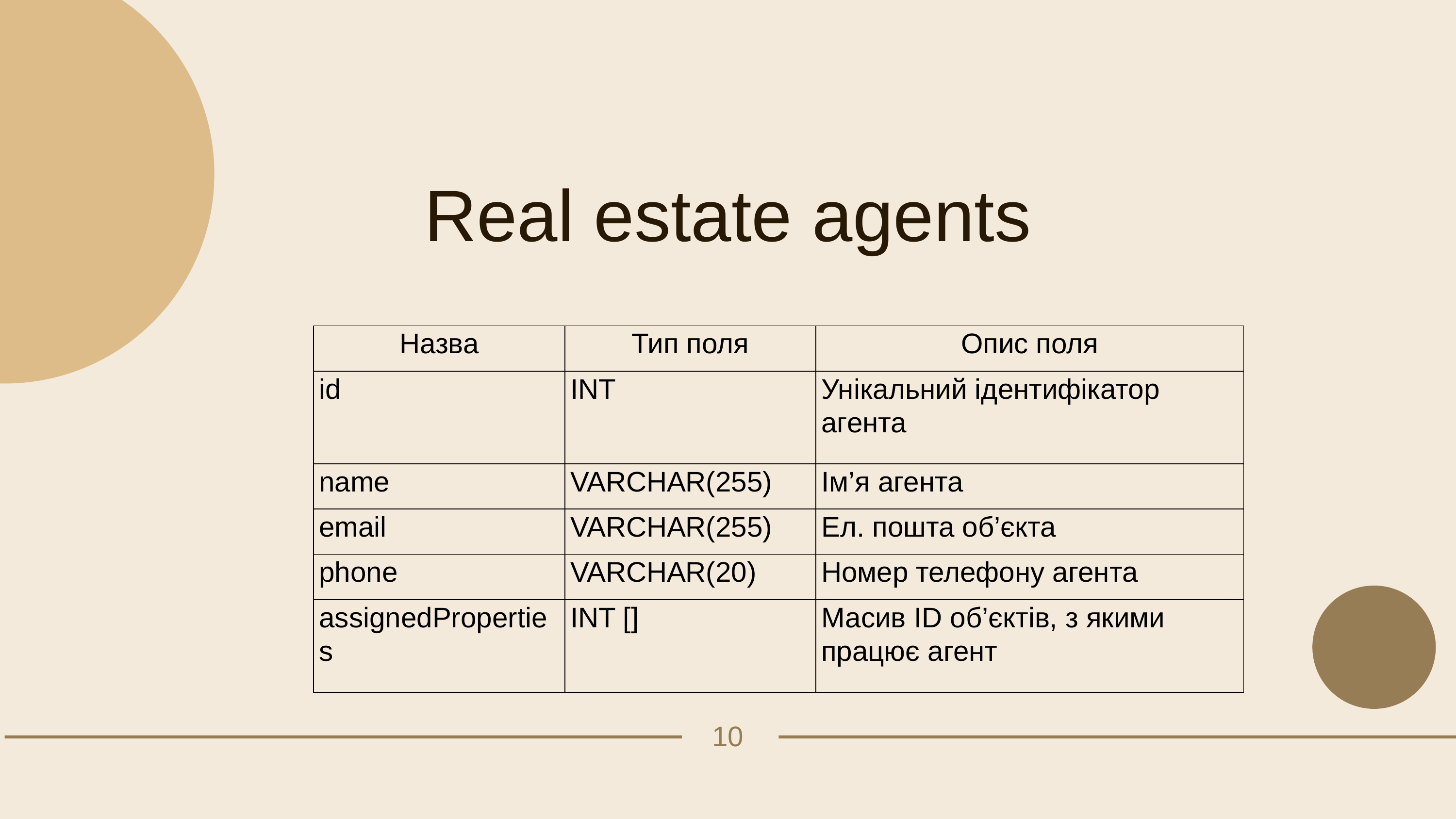

Real estate agents
| Назва | Тип поля | Опис поля |
| --- | --- | --- |
| id | INT | Унікальний ідентифікатор агента |
| name | VARCHAR(255) | Ім’я агента |
| email | VARCHAR(255) | Ел. пошта об’єкта |
| phone | VARCHAR(20) | Номер телефону агента |
| assignedProperties | INT [] | Масив ID об’єктів, з якими працює агент |

10